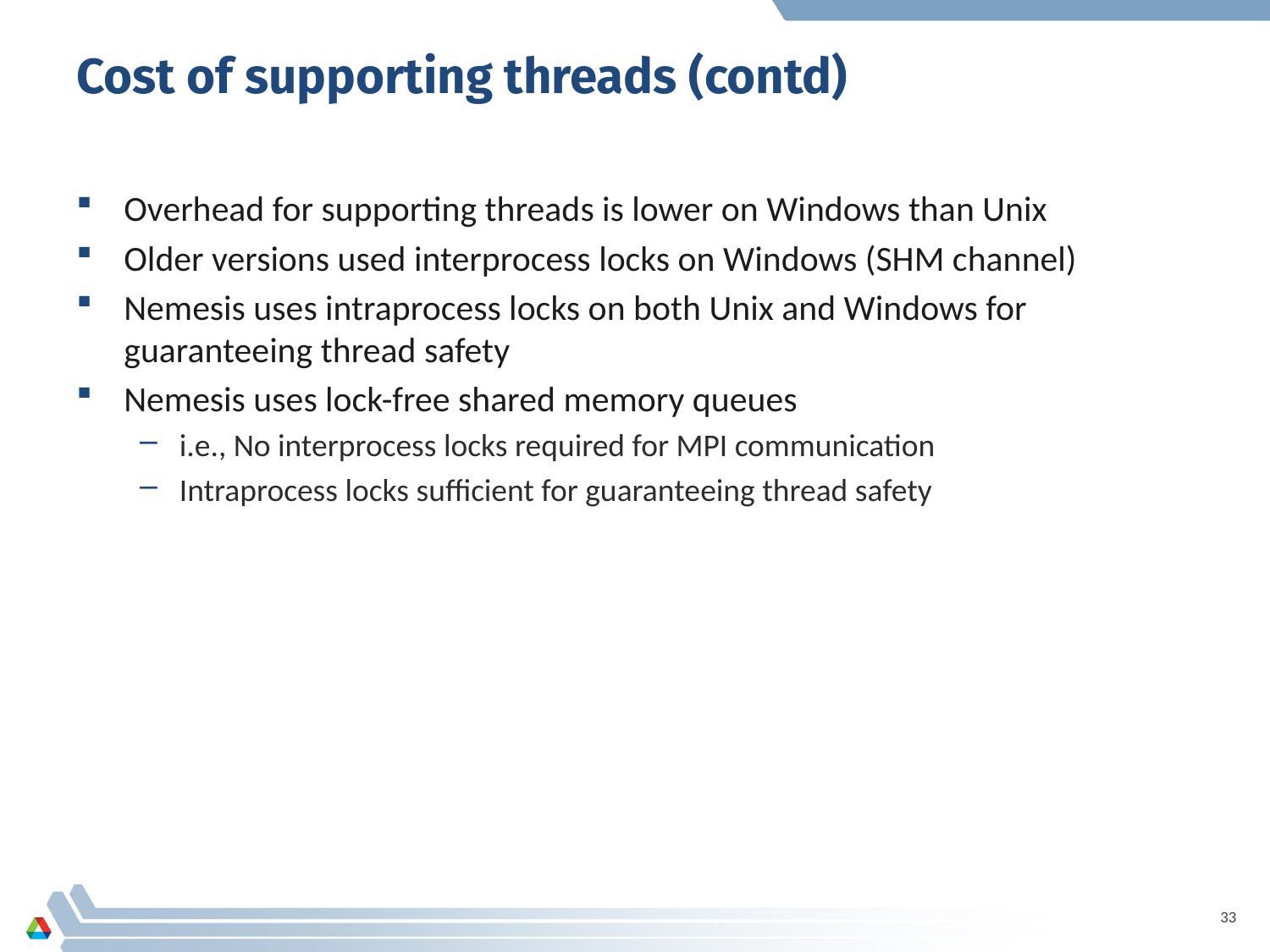

# Cost of supporting threads (contd)
Overhead for supporting threads is lower on Windows than Unix
Older versions used interprocess locks on Windows (SHM channel)
Nemesis uses intraprocess locks on both Unix and Windows for guaranteeing thread safety
Nemesis uses lock-free shared memory queues
i.e., No interprocess locks required for MPI communication
Intraprocess locks sufficient for guaranteeing thread safety
33